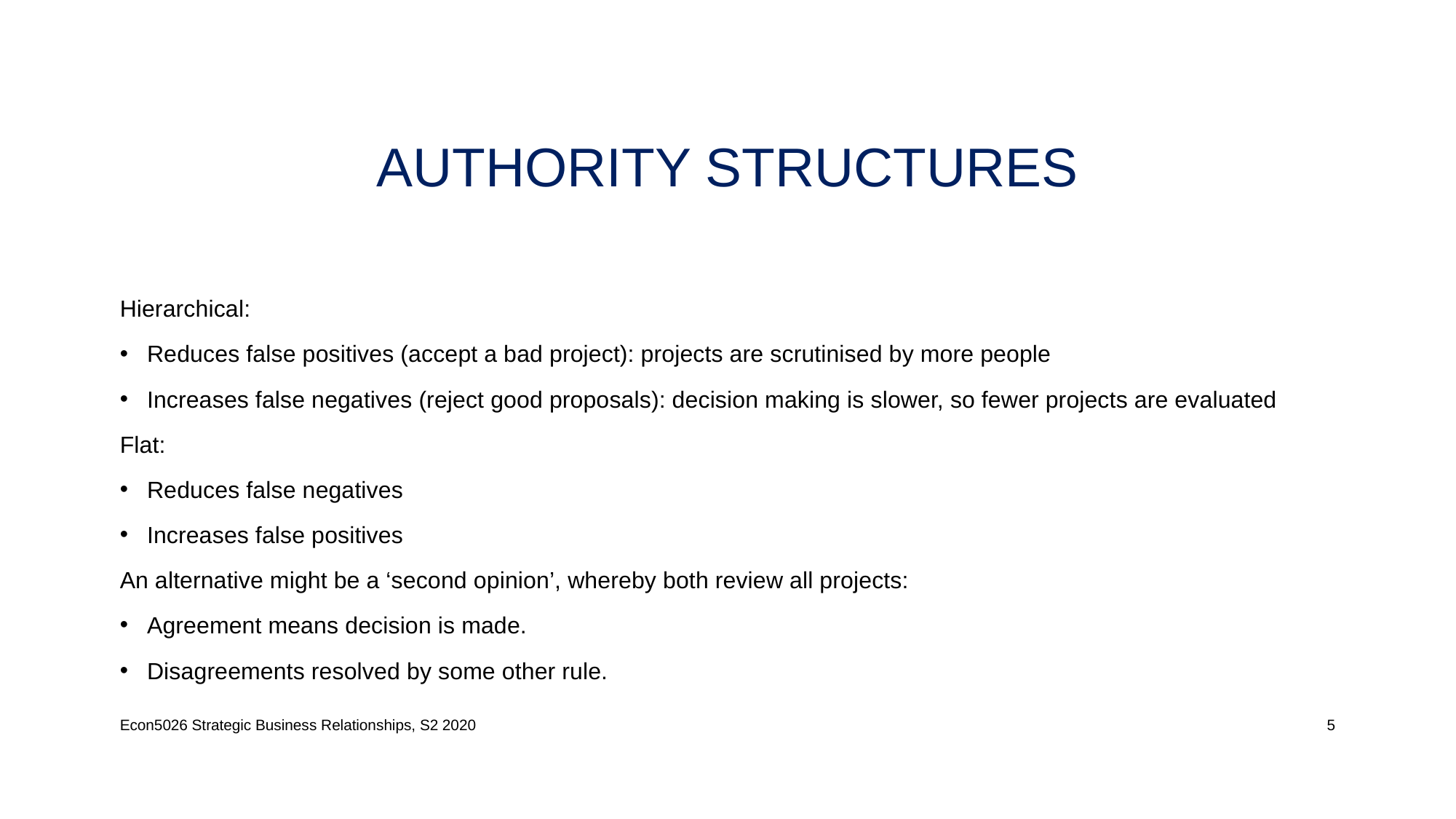

# Authority Structures
Hierarchical:
Reduces false positives (accept a bad project): projects are scrutinised by more people
Increases false negatives (reject good proposals): decision making is slower, so fewer projects are evaluated
Flat:
Reduces false negatives
Increases false positives
An alternative might be a ‘second opinion’, whereby both review all projects:
Agreement means decision is made.
Disagreements resolved by some other rule.

Econ5026 Strategic Business Relationships, S2 2020
5